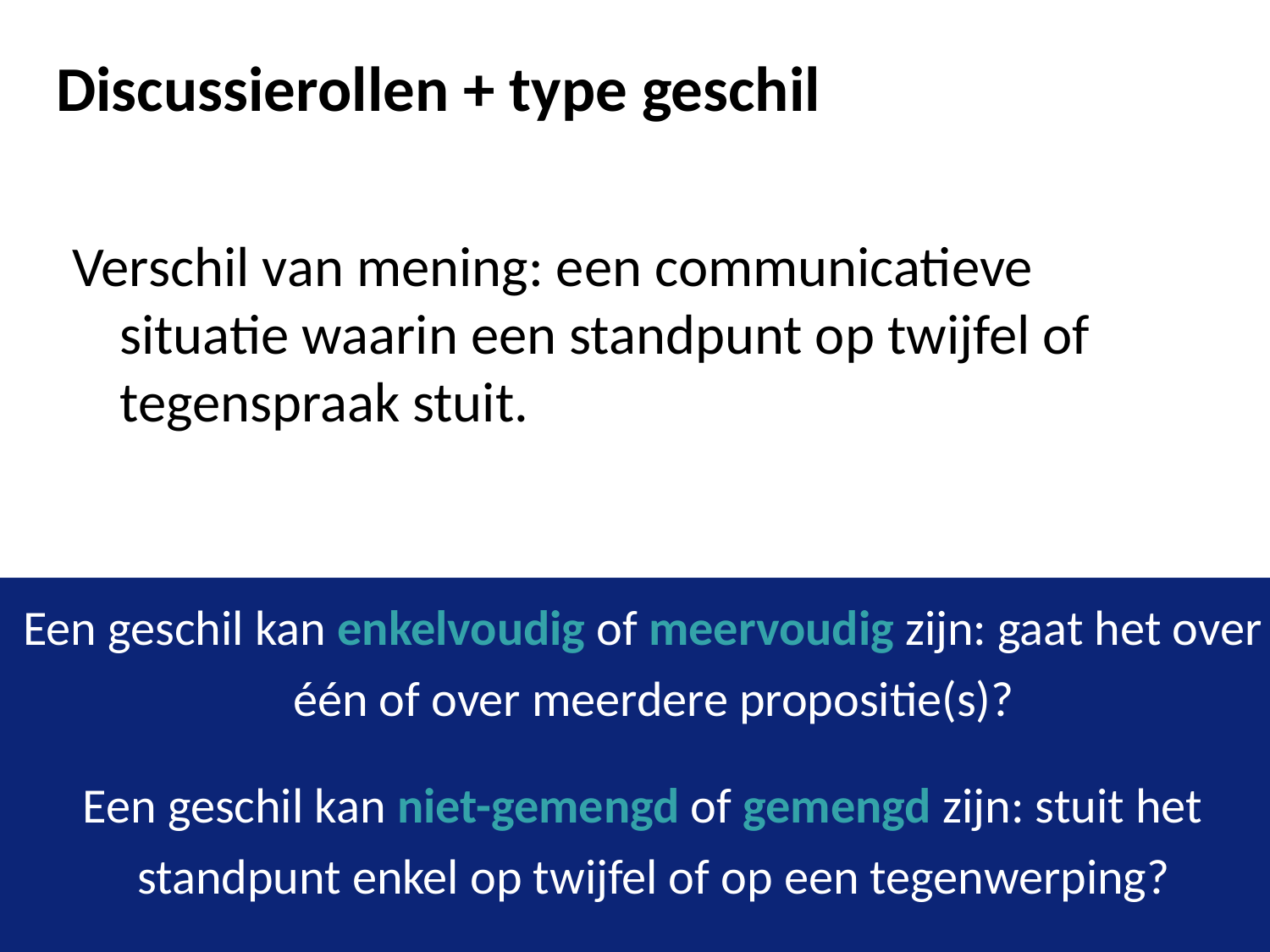

# Discussierollen + type geschil
Verschil van mening: een communicatieve situatie waarin een standpunt op twijfel of tegenspraak stuit.
Een geschil kan enkelvoudig of meervoudig zijn: gaat het over één of over meerdere propositie(s)?

Een geschil kan niet-gemengd of gemengd zijn: stuit het standpunt enkel op twijfel of op een tegenwerping?